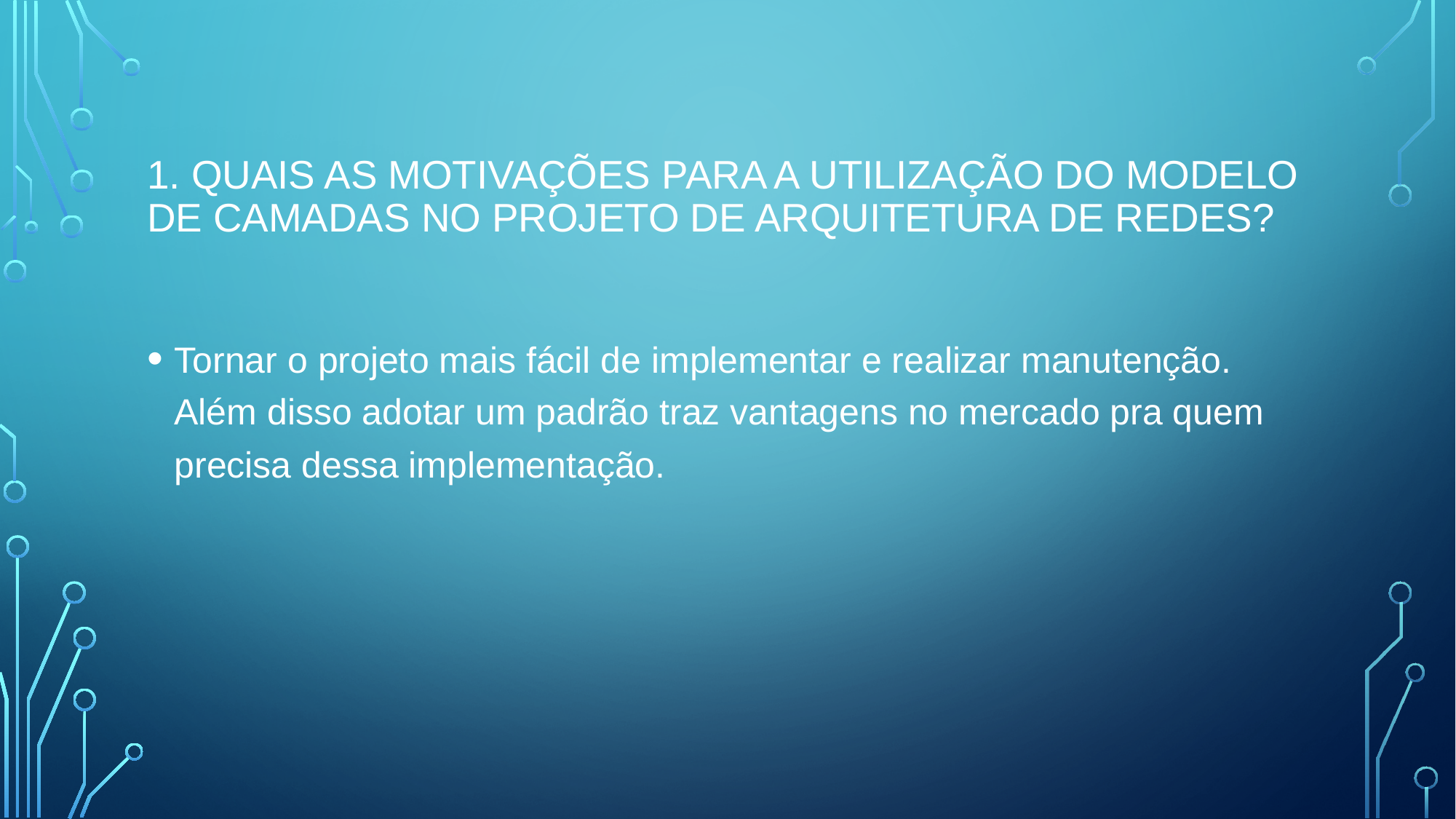

# 1. Quais as motivações para a utilização do modelo de camadas no projeto de arquitetura de redes?
Tornar o projeto mais fácil de implementar e realizar manutenção. Além disso adotar um padrão traz vantagens no mercado pra quem precisa dessa implementação.